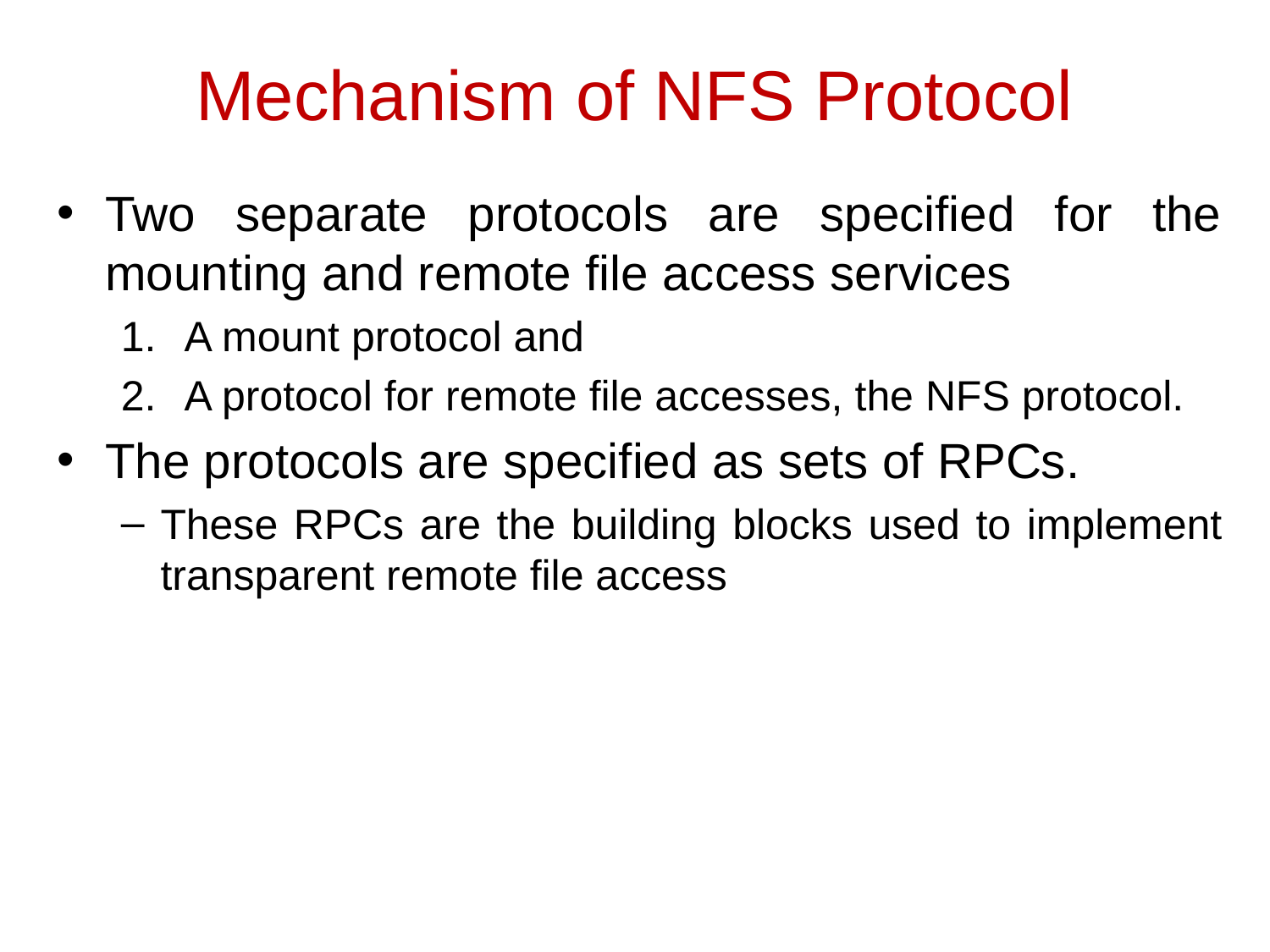

Mechanism of NFS Protocol
Two separate protocols are specified for the mounting and remote file access services
A mount protocol and
A protocol for remote file accesses, the NFS protocol.
The protocols are specified as sets of RPCs.
These RPCs are the building blocks used to implement transparent remote file access